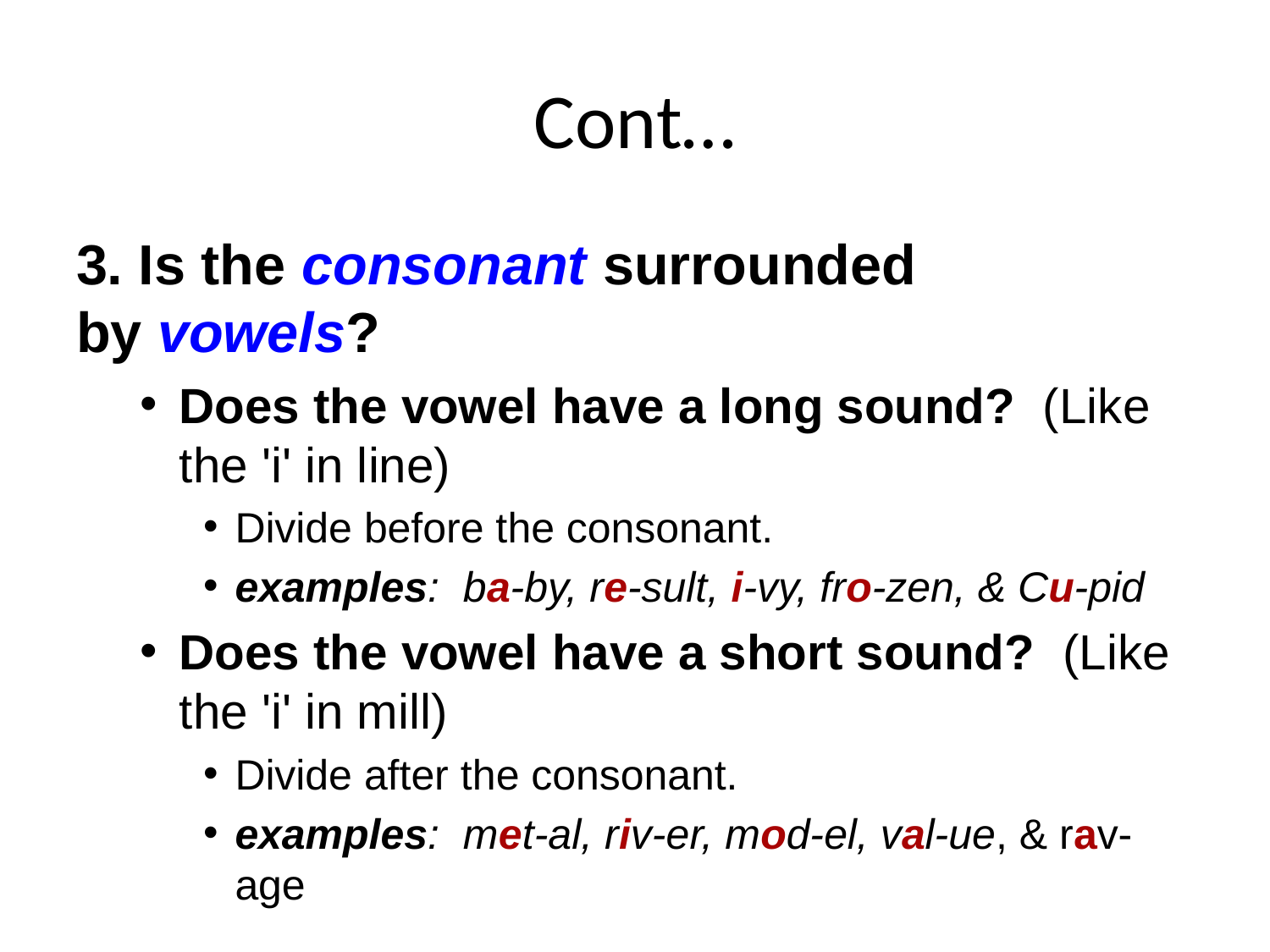

# Cont…
3. Is the consonant surrounded by vowels?
Does the vowel have a long sound?  (Like the 'i' in line)
Divide before the consonant.
examples:  ba-by, re-sult, i-vy, fro-zen, & Cu-pid
Does the vowel have a short sound?  (Like the 'i' in mill)
Divide after the consonant.
examples:  met-al, riv-er, mod-el, val-ue, & rav-age